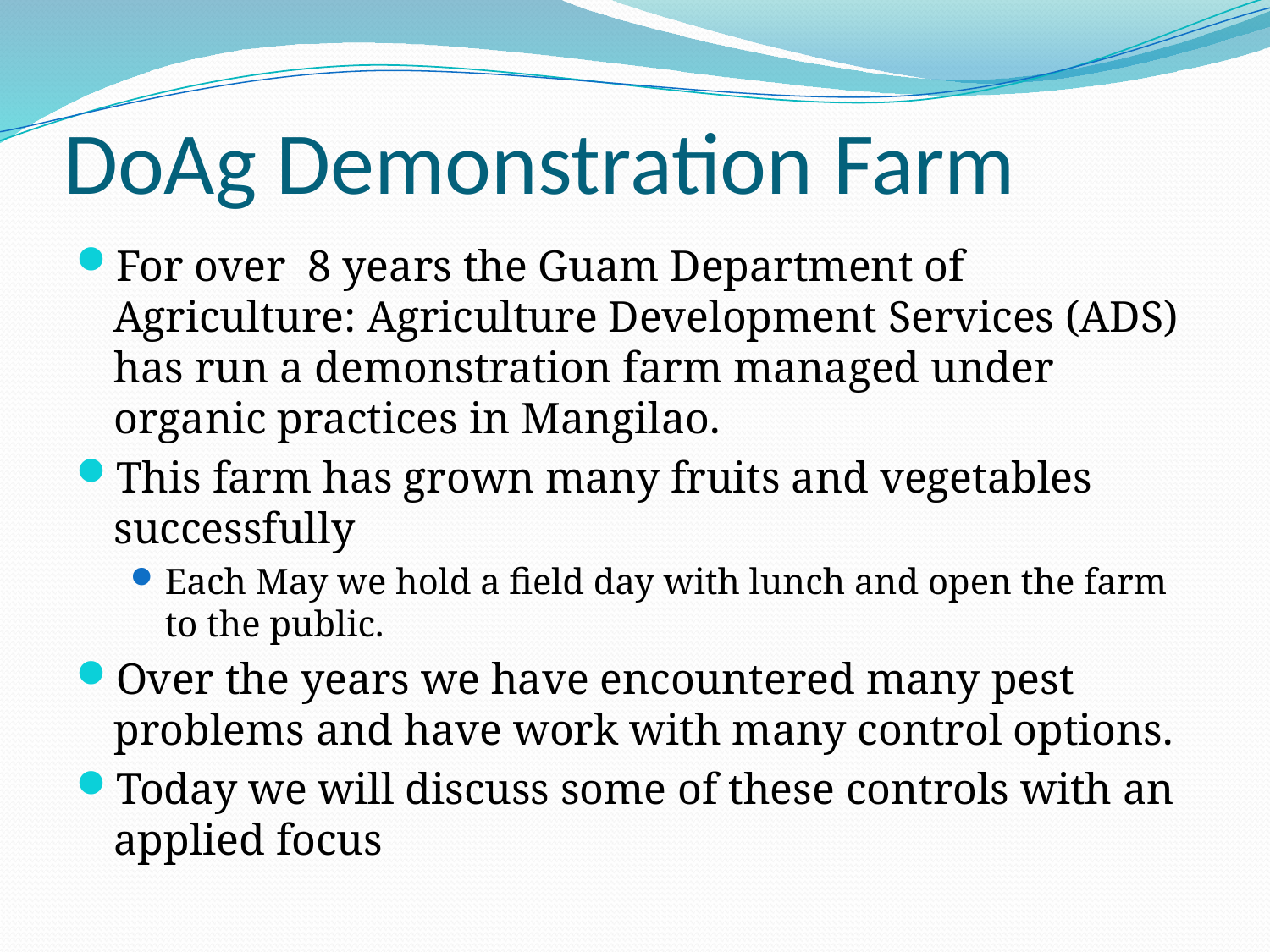

# DoAg Demonstration Farm
For over  8 years the Guam Department of Agriculture: Agriculture Development Services (ADS) has run a demonstration farm managed under organic practices in Mangilao.
This farm has grown many fruits and vegetables successfully
Each May we hold a field day with lunch and open the farm to the public.
Over the years we have encountered many pest problems and have work with many control options.
Today we will discuss some of these controls with an applied focus